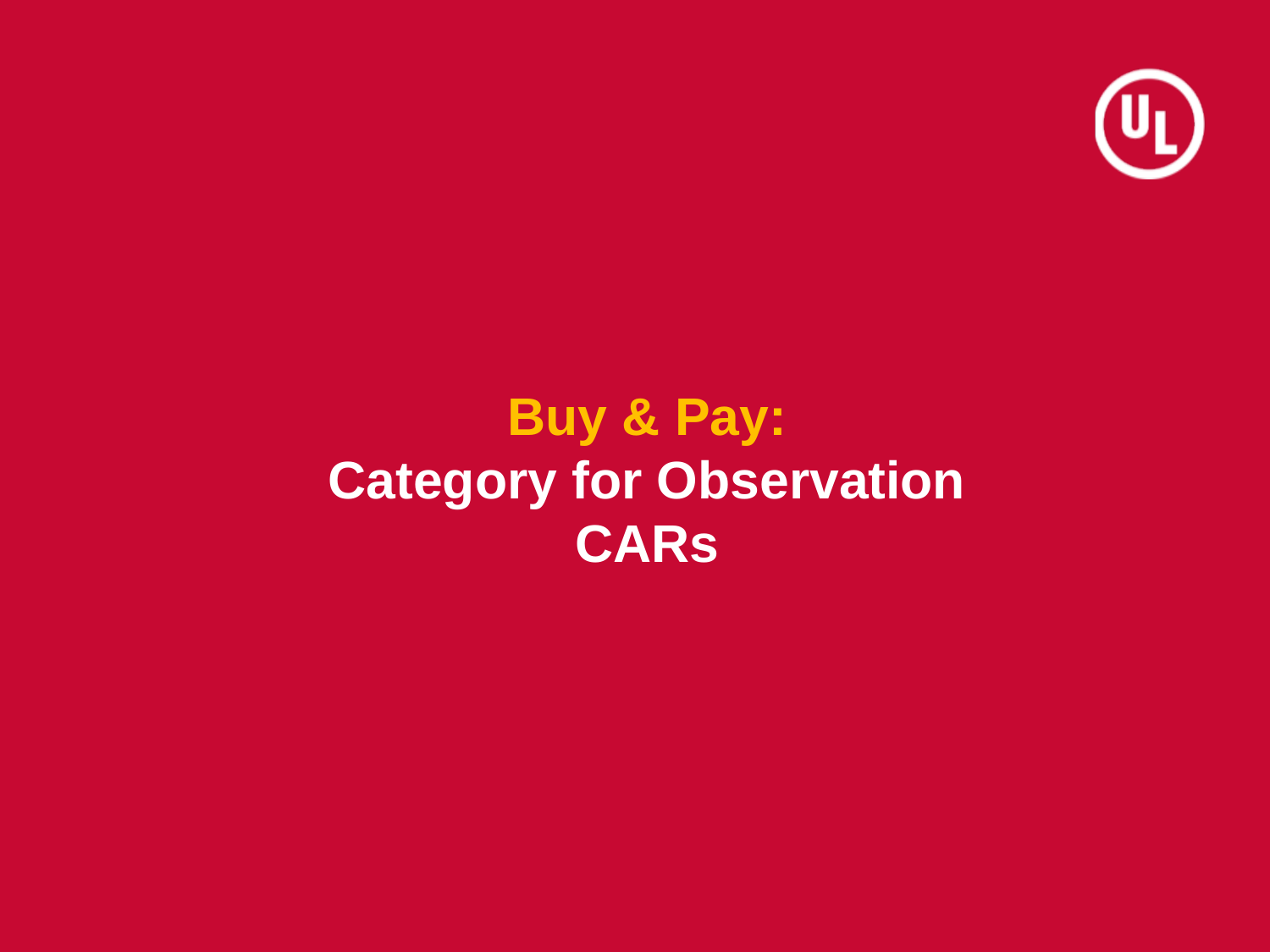

# Buy & Pay: Category for Observation CARs